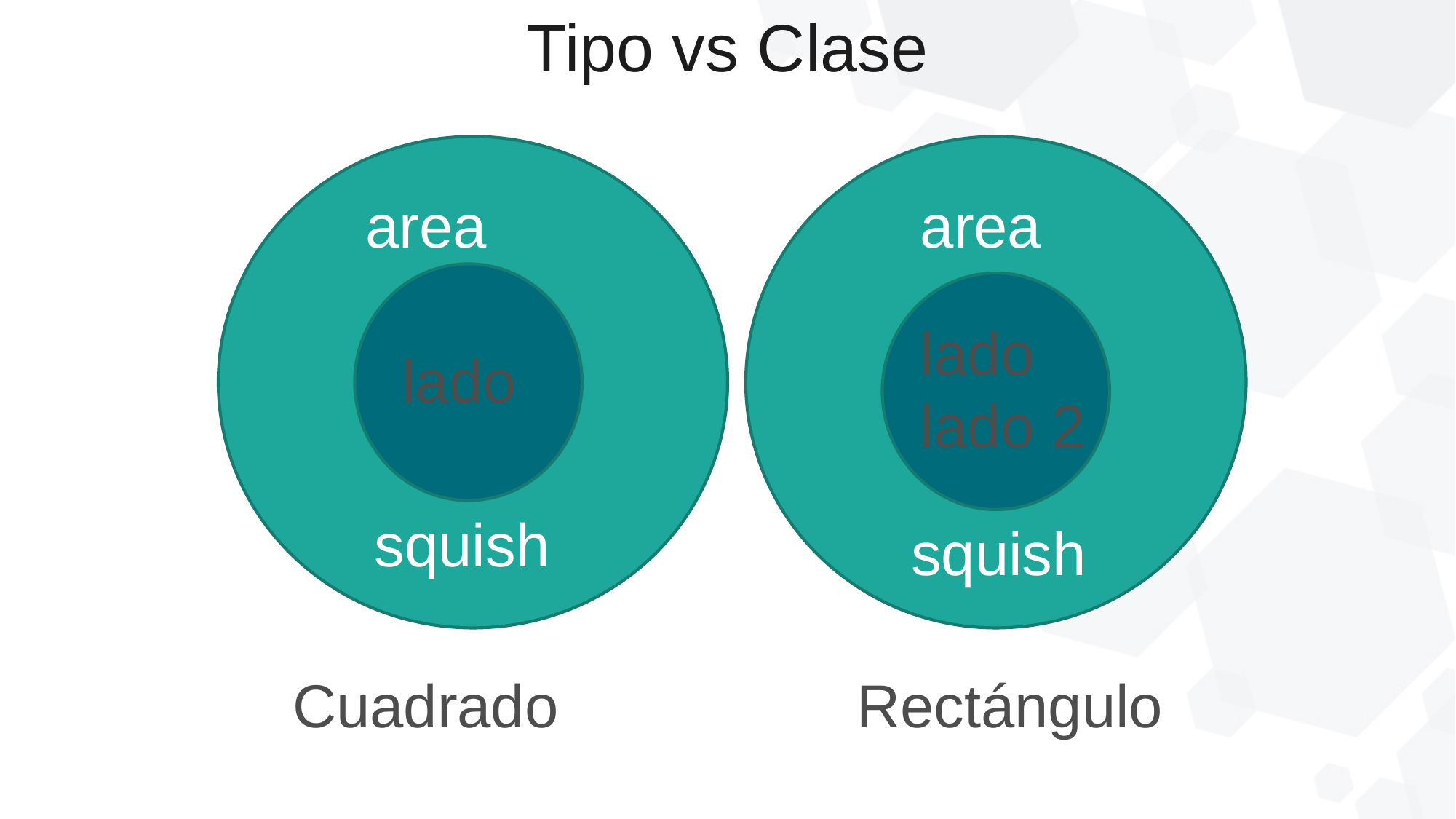

Tipo vs Clase

area
area

lado
lado
lado 2
squish
squish
Cuadrado
Rectángulo